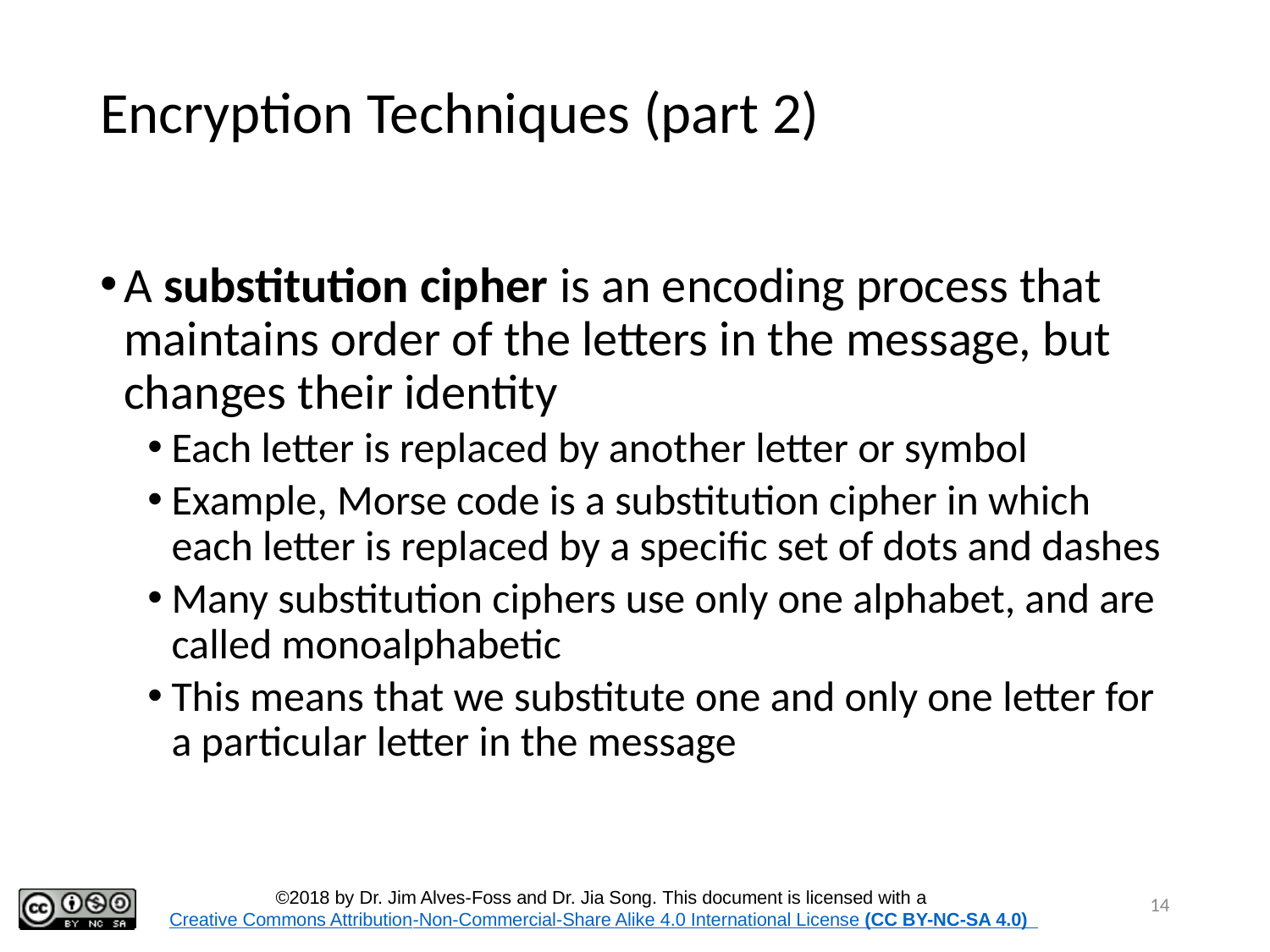

# Encryption Techniques (part 2)
A substitution cipher is an encoding process that maintains order of the letters in the message, but changes their identity
Each letter is replaced by another letter or symbol
Example, Morse code is a substitution cipher in which each letter is replaced by a specific set of dots and dashes
Many substitution ciphers use only one alphabet, and are called monoalphabetic
This means that we substitute one and only one letter for a particular letter in the message
14